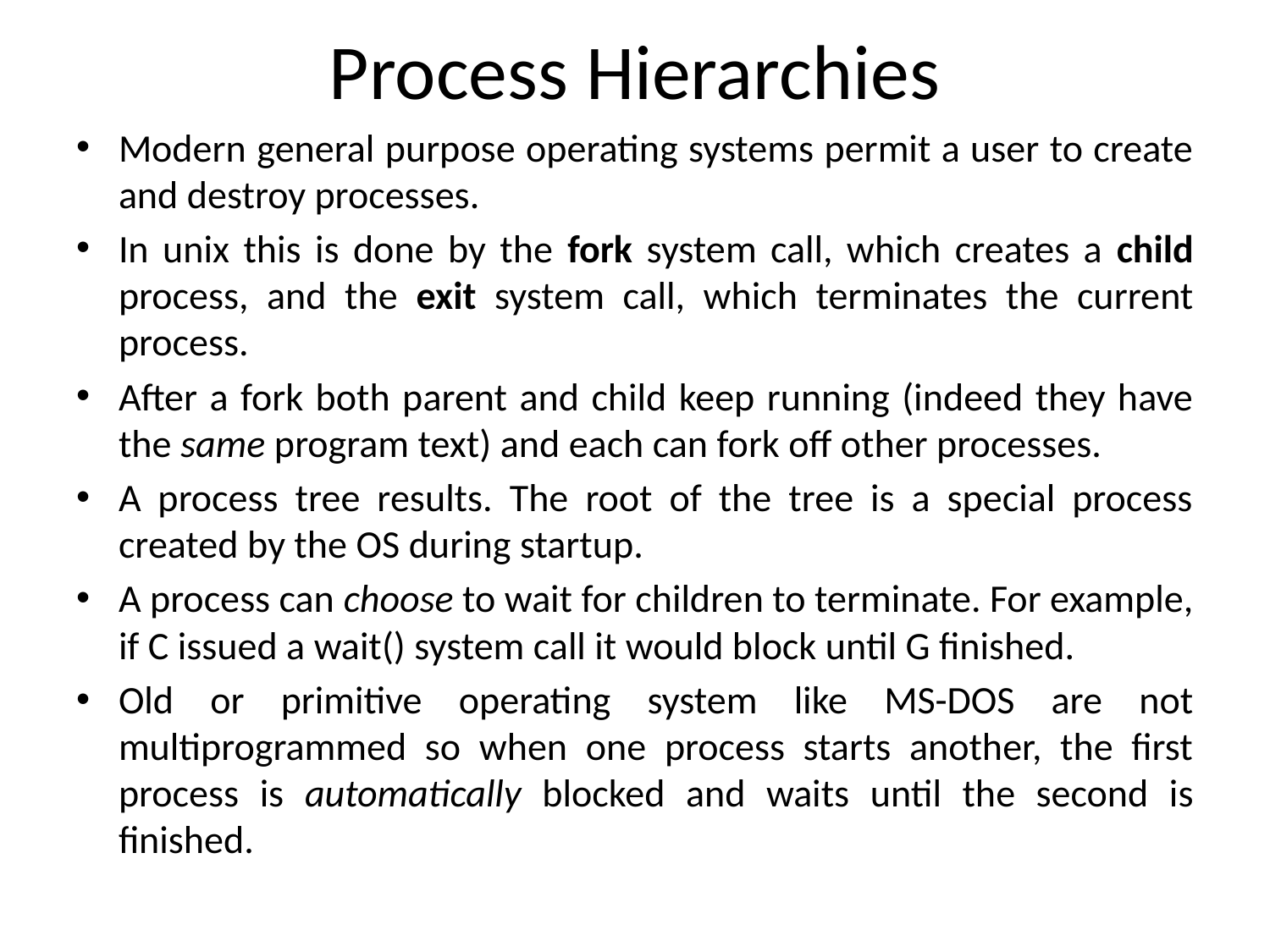

# Process Hierarchies
Modern general purpose operating systems permit a user to create and destroy processes.
In unix this is done by the fork system call, which creates a child process, and the exit system call, which terminates the current process.
After a fork both parent and child keep running (indeed they have the same program text) and each can fork off other processes.
A process tree results. The root of the tree is a special process created by the OS during startup.
A process can choose to wait for children to terminate. For example, if C issued a wait() system call it would block until G finished.
Old or primitive operating system like MS-DOS are not multiprogrammed so when one process starts another, the first process is automatically blocked and waits until the second is finished.